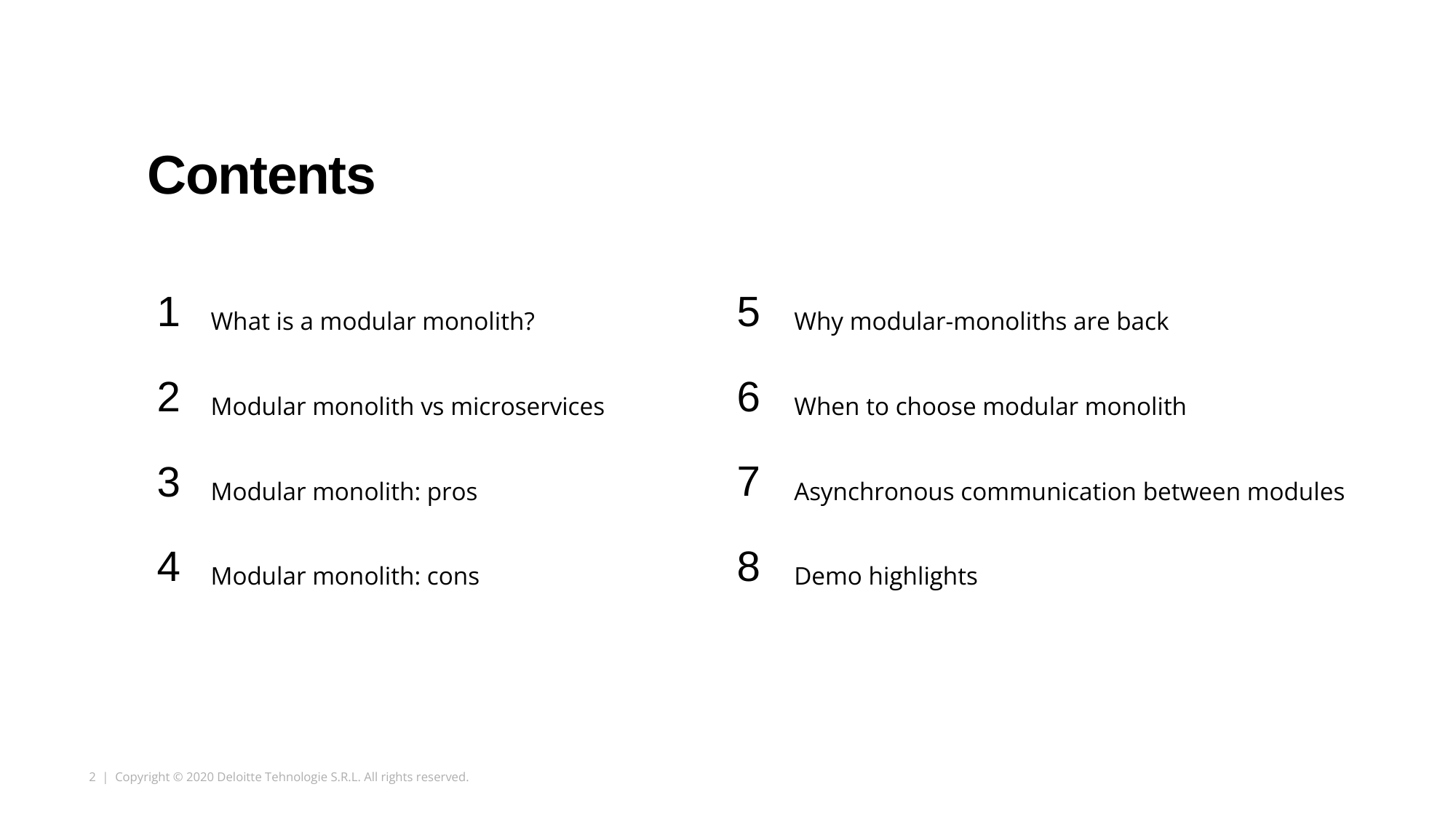

# Contents
What is a modular monolith?
Modular monolith vs microservices
Modular monolith: pros
Modular monolith: cons
5
6
7
8
1
2
3
4
Why modular-monoliths are back
When to choose modular monolith
Asynchronous communication between modules
Demo highlights